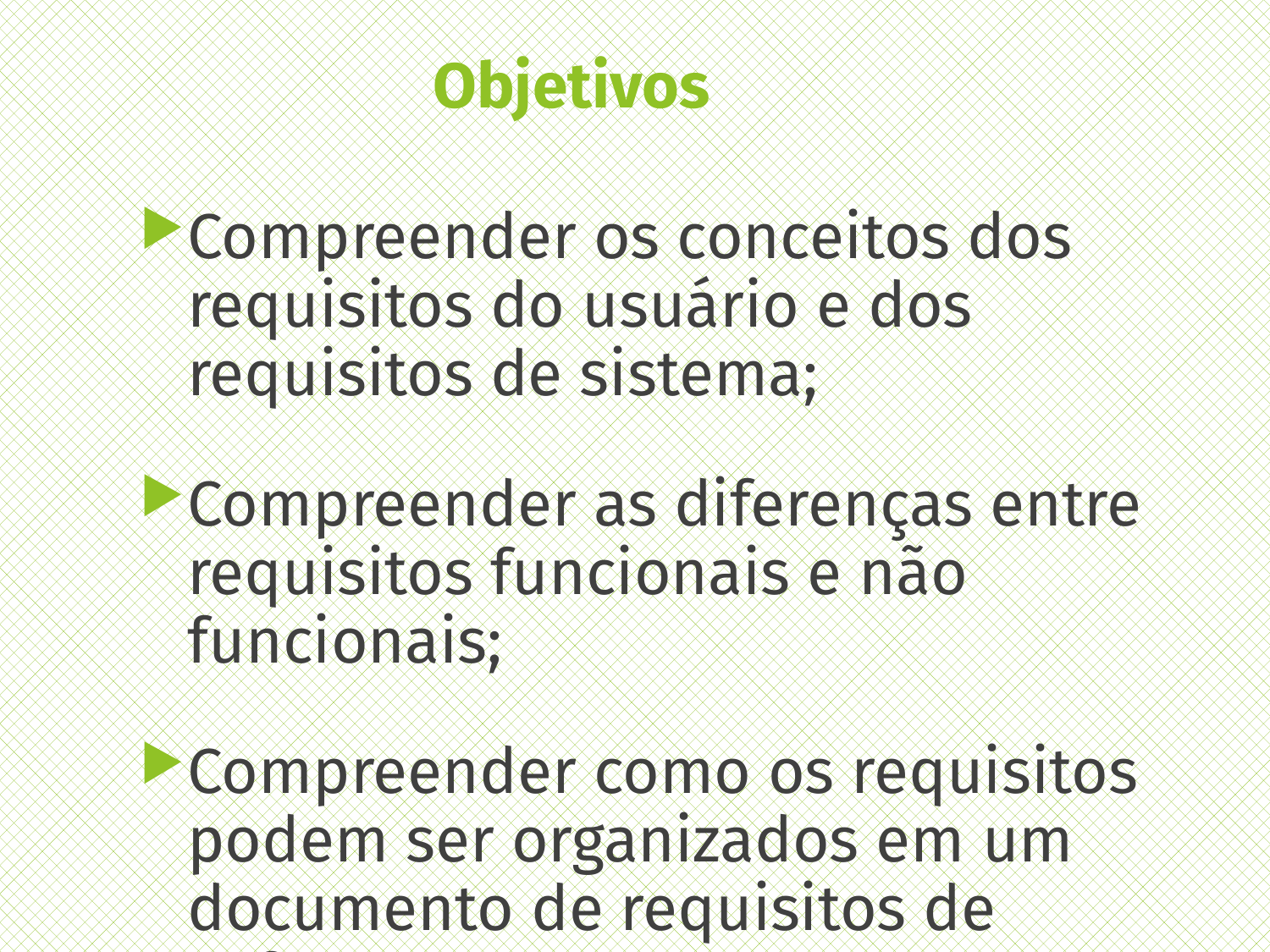

Objetivos
Compreender os conceitos dos requisitos do usuário e dos requisitos de sistema;

Compreender as diferenças entre requisitos funcionais e não funcionais;

Compreender como os requisitos podem ser organizados em um documento de requisitos de software.
2